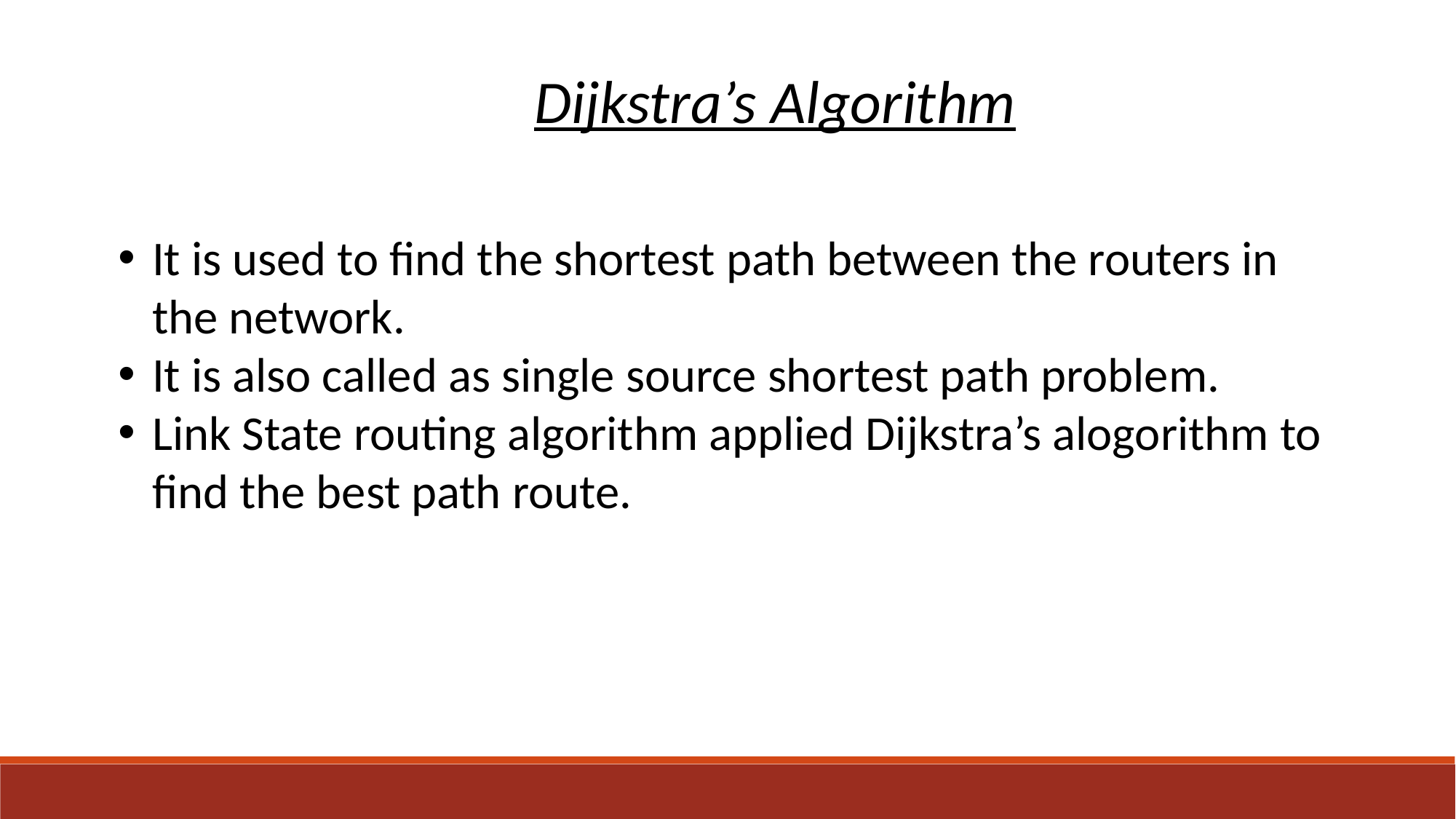

Dijkstra’s Algorithm
It is used to find the shortest path between the routers in the network.
It is also called as single source shortest path problem.
Link State routing algorithm applied Dijkstra’s alogorithm to find the best path route.